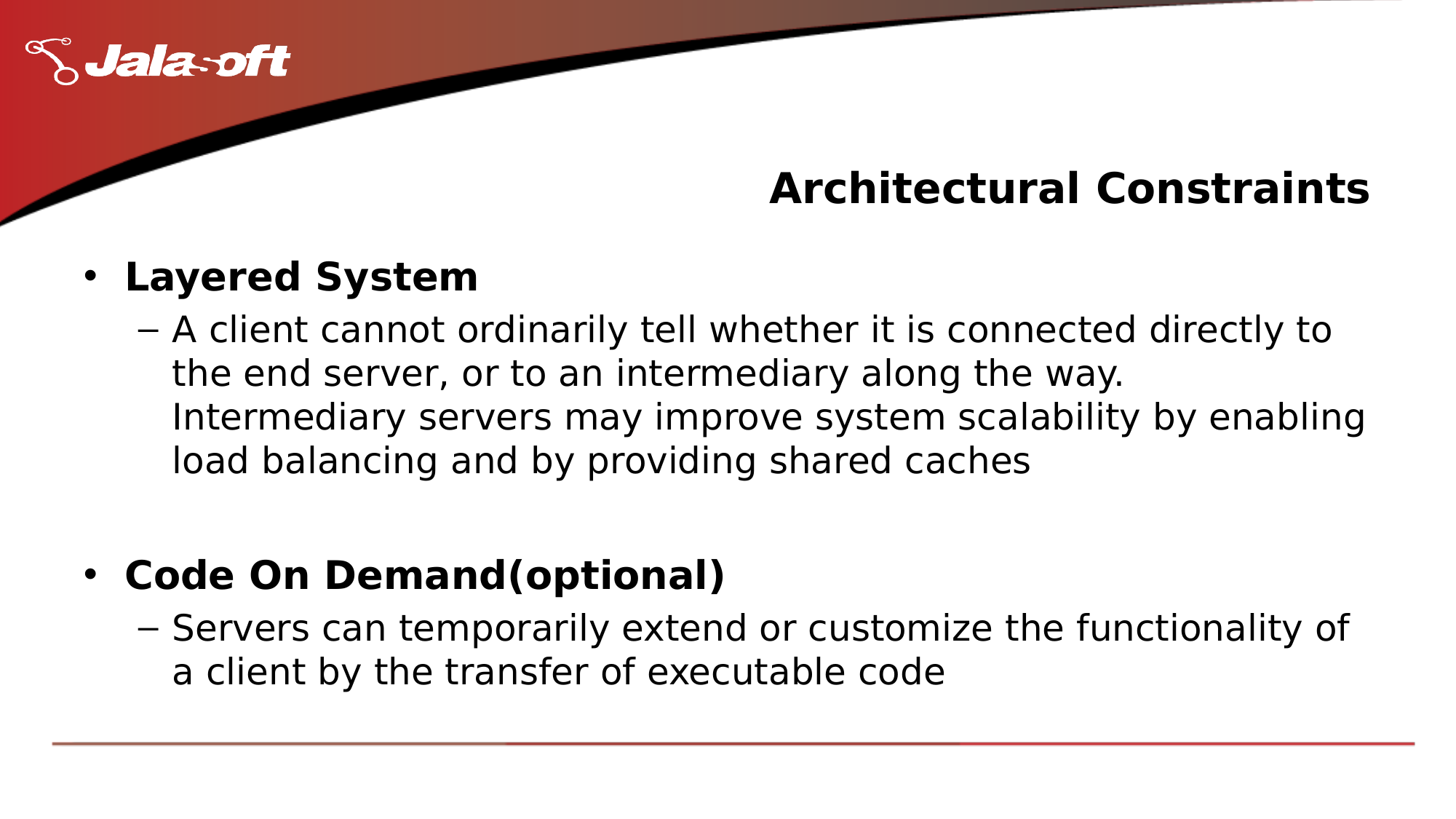

# Architectural Constraints
Layered System
A client cannot ordinarily tell whether it is connected directly to the end server, or to an intermediary along the way. Intermediary servers may improve system scalability by enabling load balancing and by providing shared caches

Code On Demand(optional)
Servers can temporarily extend or customize the functionality of a client by the transfer of executable code